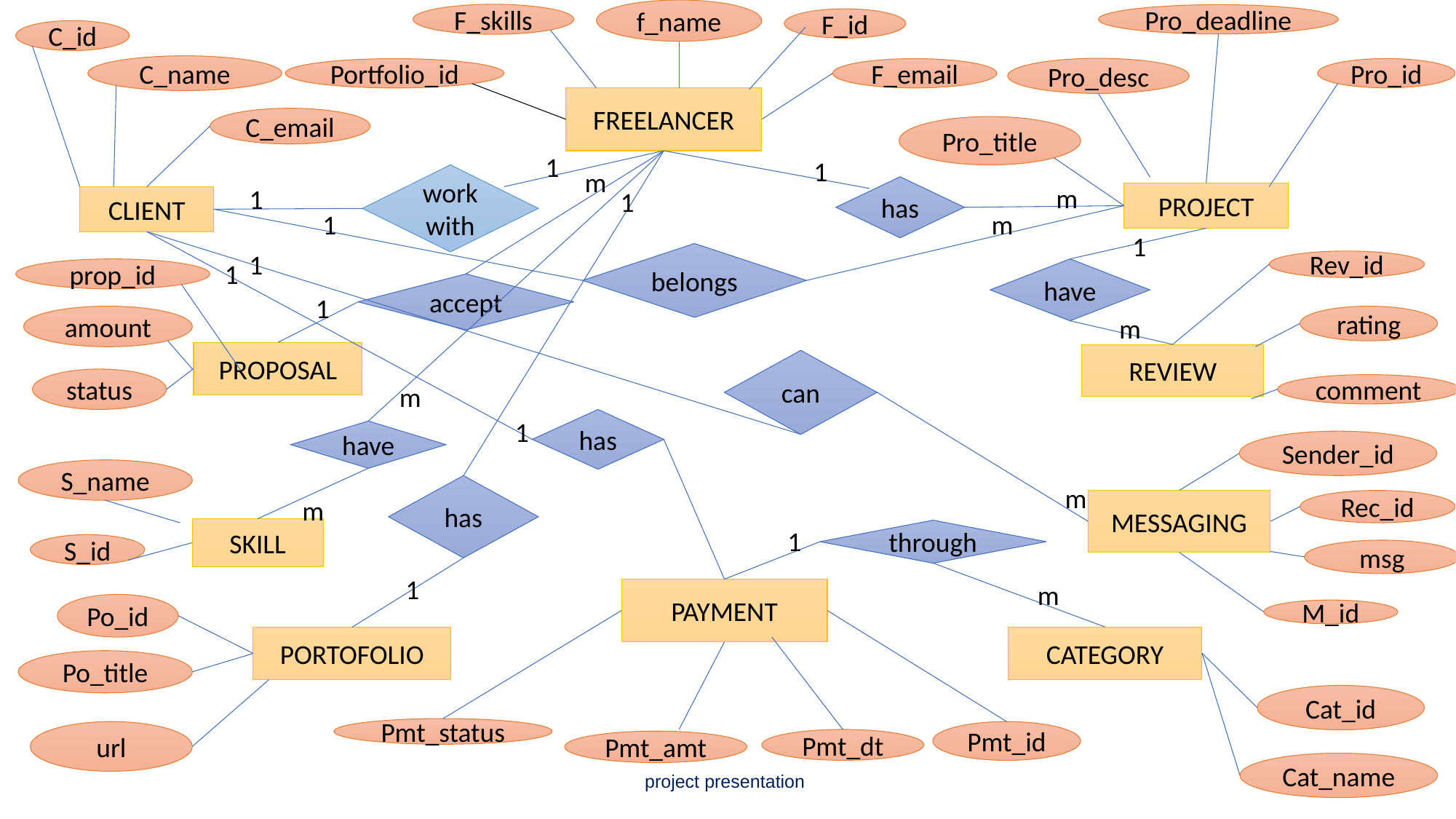

f_name
F_skills
Pro_deadline
F_id
C_id

C_name
Pro_desc
Pro_id
Portfolio_id
F_email
FREELANCER
C_email
Pro_title
1
1
m
workwith
m
1
has
1
PROJECT
CLIENT
1
m
1
1
belongs
Rev_id
1
have
prop_id
accept
1
amount
rating
m
PROPOSAL
REVIEW
can
status
m
comment
1
has
have
Sender_id
S_name
has
m
m
MESSAGING
Rec_id
SKILL
1
through
S_id
msg
1
m
PAYMENT
Po_id
M_id
CATEGORY
PORTOFOLIO
Po_title
Cat_id
Pmt_status
url
Pmt_id
Pmt_dt
Pmt_amt
Cat_name
project presentation
6